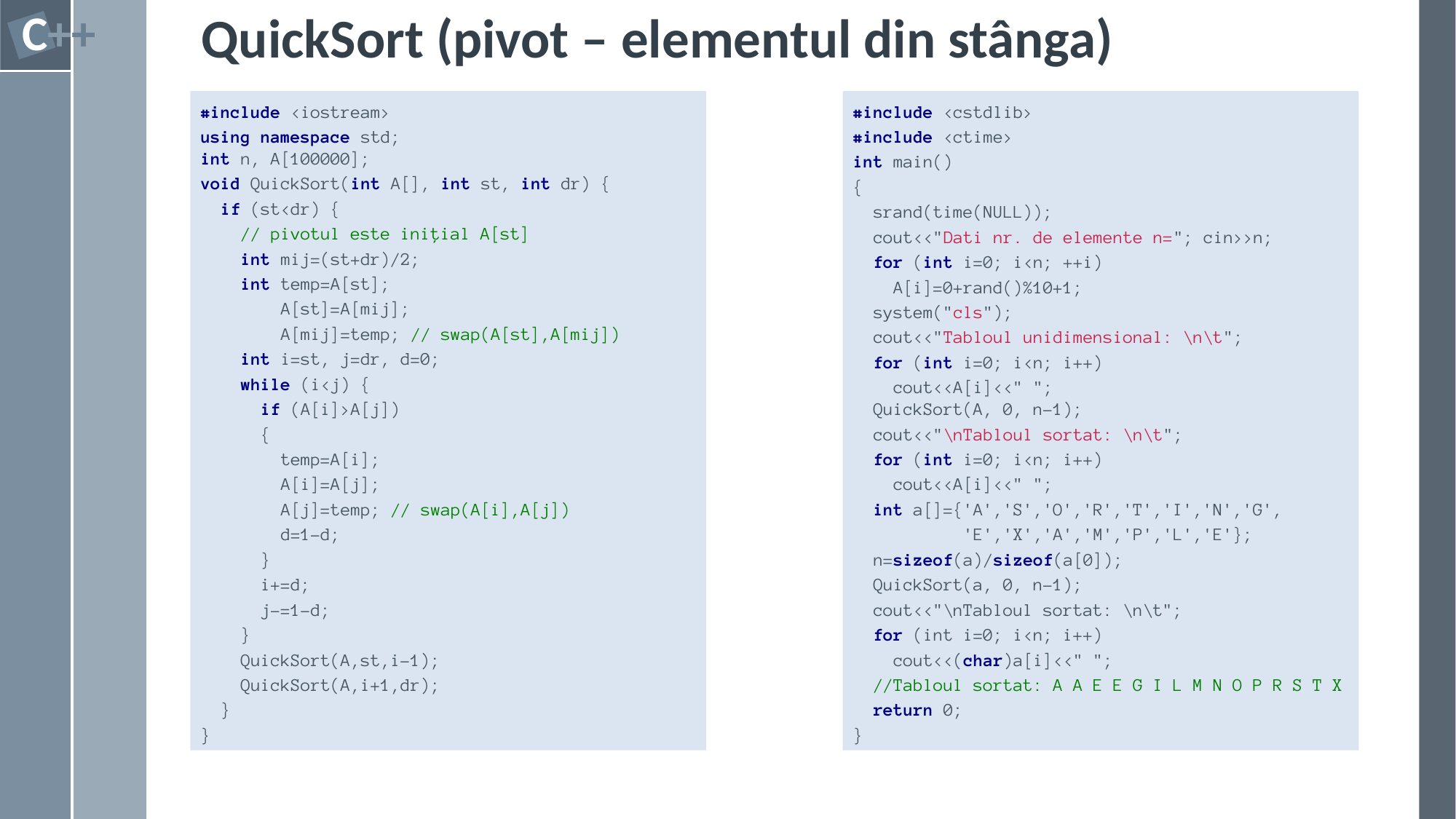

# QuickSort (pivot – elementul din stânga)
#include <iostream>
using namespace std;
int n, A[100000];
void QuickSort(int A[], int st, int dr) {
  if (st<dr) {
    // pivotul este inițial A[st]
    int mij=(st+dr)/2;
    int temp=A[st];
        A[st]=A[mij];
        A[mij]=temp; // swap(A[st],A[mij])
    int i=st, j=dr, d=0;
    while (i<j) {
      if (A[i]>A[j])
      {
        temp=A[i];
        A[i]=A[j];
        A[j]=temp; // swap(A[i],A[j])
        d=1-d;
      }
      i+=d;
      j-=1-d;
    }
    QuickSort(A,st,i-1);
    QuickSort(A,i+1,dr);
  }
}
#include <cstdlib>
#include <ctime>
int main()
{
  srand(time(NULL));
  cout<<"Dati nr. de elemente n="; cin>>n;
  for (int i=0; i<n; ++i)
    A[i]=0+rand()%10+1;
  system("cls");
  cout<<"Tabloul unidimensional: \n\t";
  for (int i=0; i<n; i++)
    cout<<A[i]<<" ";
  QuickSort(A, 0, n-1);
  cout<<"\nTabloul sortat: \n\t";
  for (int i=0; i<n; i++)
    cout<<A[i]<<" ";
  int a[]={'A','S','O','R','T','I','N','G',
           'E','X','A','M','P','L','E'};
  n=sizeof(a)/sizeof(a[0]);
  QuickSort(a, 0, n-1);
  cout<<"\nTabloul sortat: \n\t";
  for (int i=0; i<n; i++)
    cout<<(char)a[i]<<" ";
  //Tabloul sortat: A A E E G I L M N O P R S T X
  return 0;
}